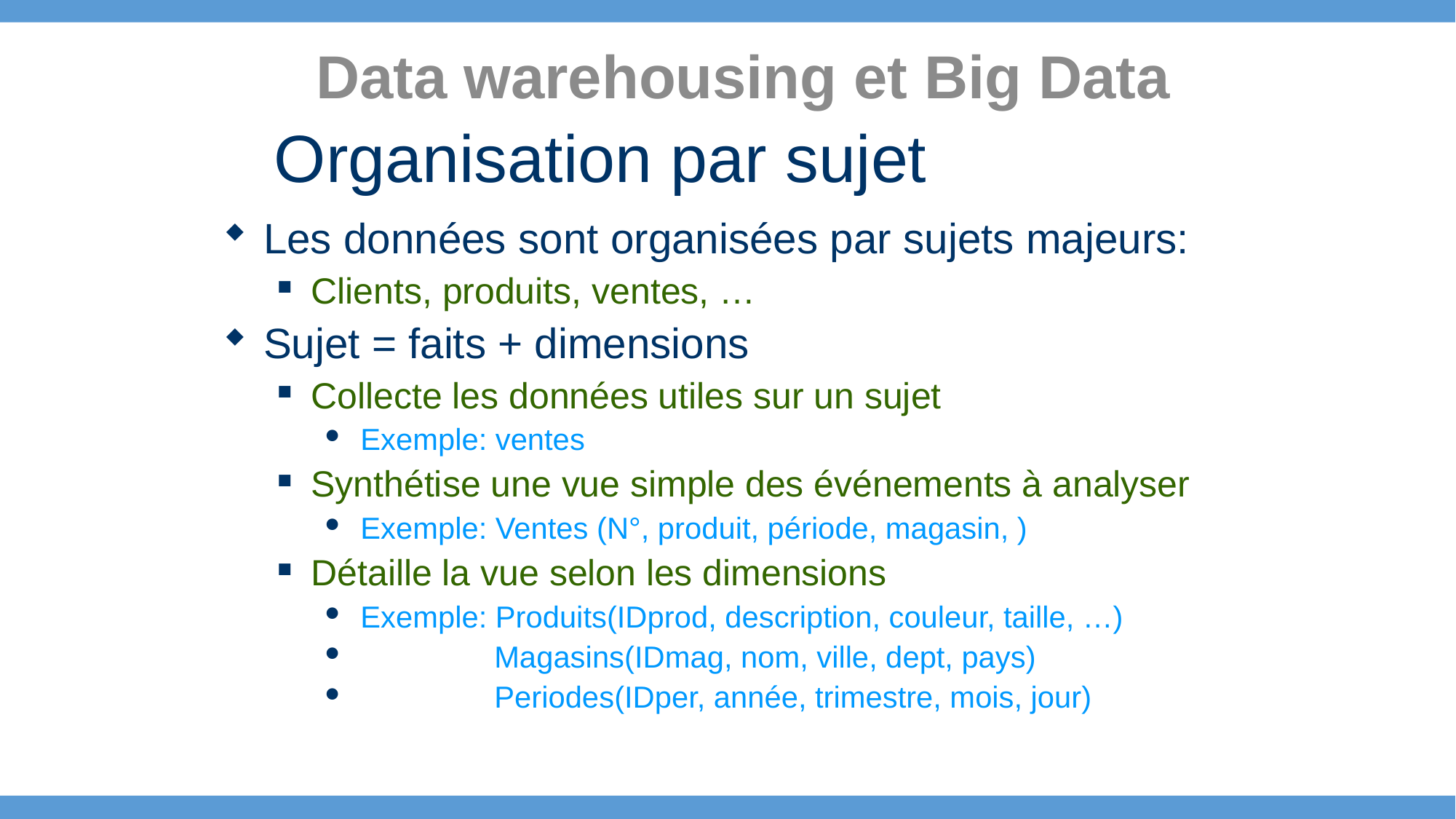

Data warehousing et Big Data
Organisation par sujet
Les données sont organisées par sujets majeurs:
Clients, produits, ventes, …
Sujet = faits + dimensions
Collecte les données utiles sur un sujet
 Exemple: ventes
Synthétise une vue simple des événements à analyser
 Exemple: Ventes (N°, produit, période, magasin, )
Détaille la vue selon les dimensions
 Exemple: Produits(IDprod, description, couleur, taille, …)
                 Magasins(IDmag, nom, ville, dept, pays)
                 Periodes(IDper, année, trimestre, mois, jour)